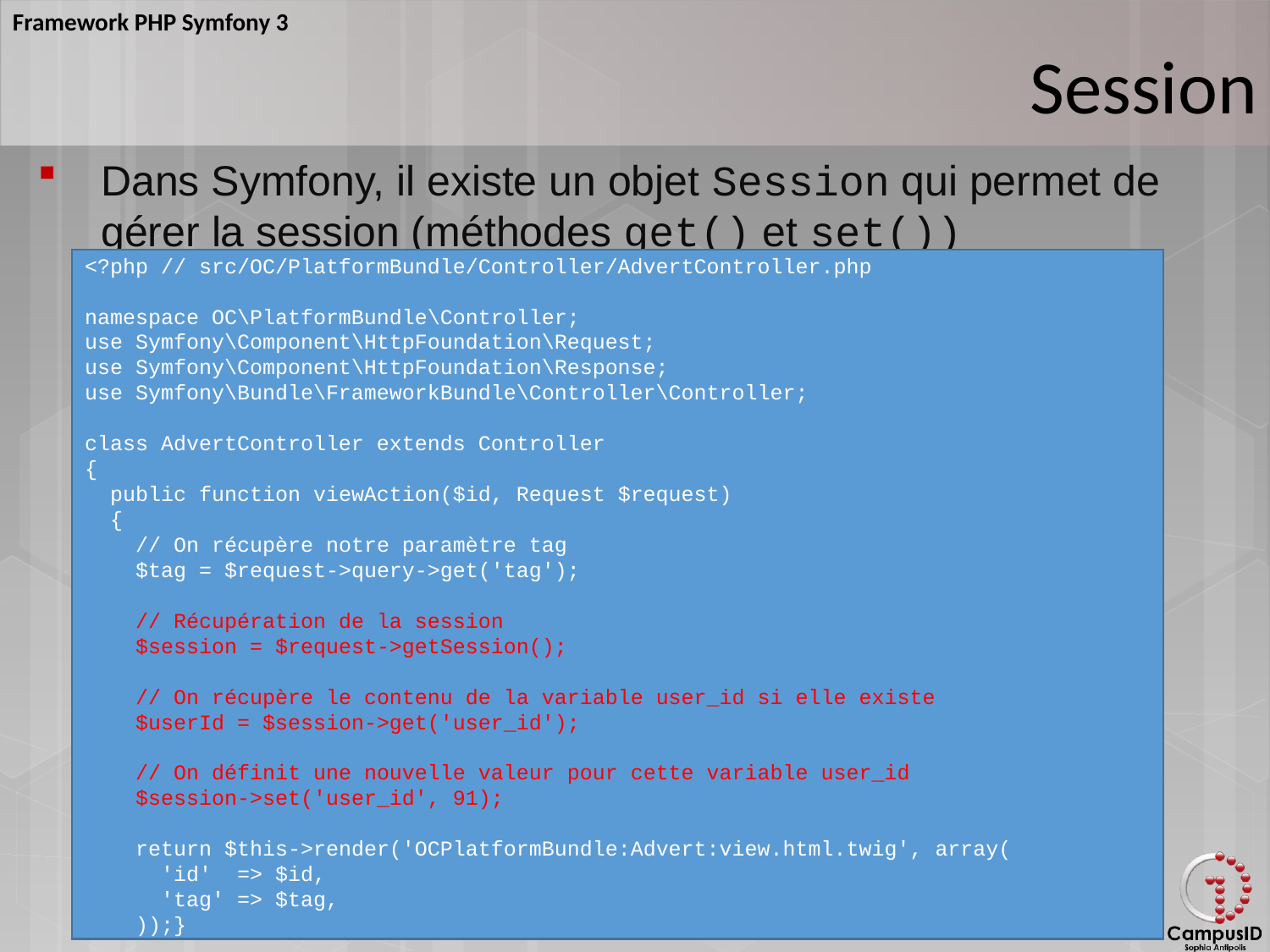

Session
Dans Symfony, il existe un objet Session qui permet de gérer la session (méthodes get() et set())
<?php // src/OC/PlatformBundle/Controller/AdvertController.php

namespace OC\PlatformBundle\Controller;
use Symfony\Component\HttpFoundation\Request;
use Symfony\Component\HttpFoundation\Response;
use Symfony\Bundle\FrameworkBundle\Controller\Controller;

class AdvertController extends Controller
{
  public function viewAction($id, Request $request)
  {
    // On récupère notre paramètre tag
    $tag = $request->query->get('tag');

    // Récupération de la session
    $session = $request->getSession();

    // On récupère le contenu de la variable user_id si elle existe
    $userId = $session->get('user_id');

    // On définit une nouvelle valeur pour cette variable user_id
    $session->set('user_id', 91);

    return $this->render('OCPlatformBundle:Advert:view.html.twig', array(
      'id'  => $id,
      'tag' => $tag,
    ));}